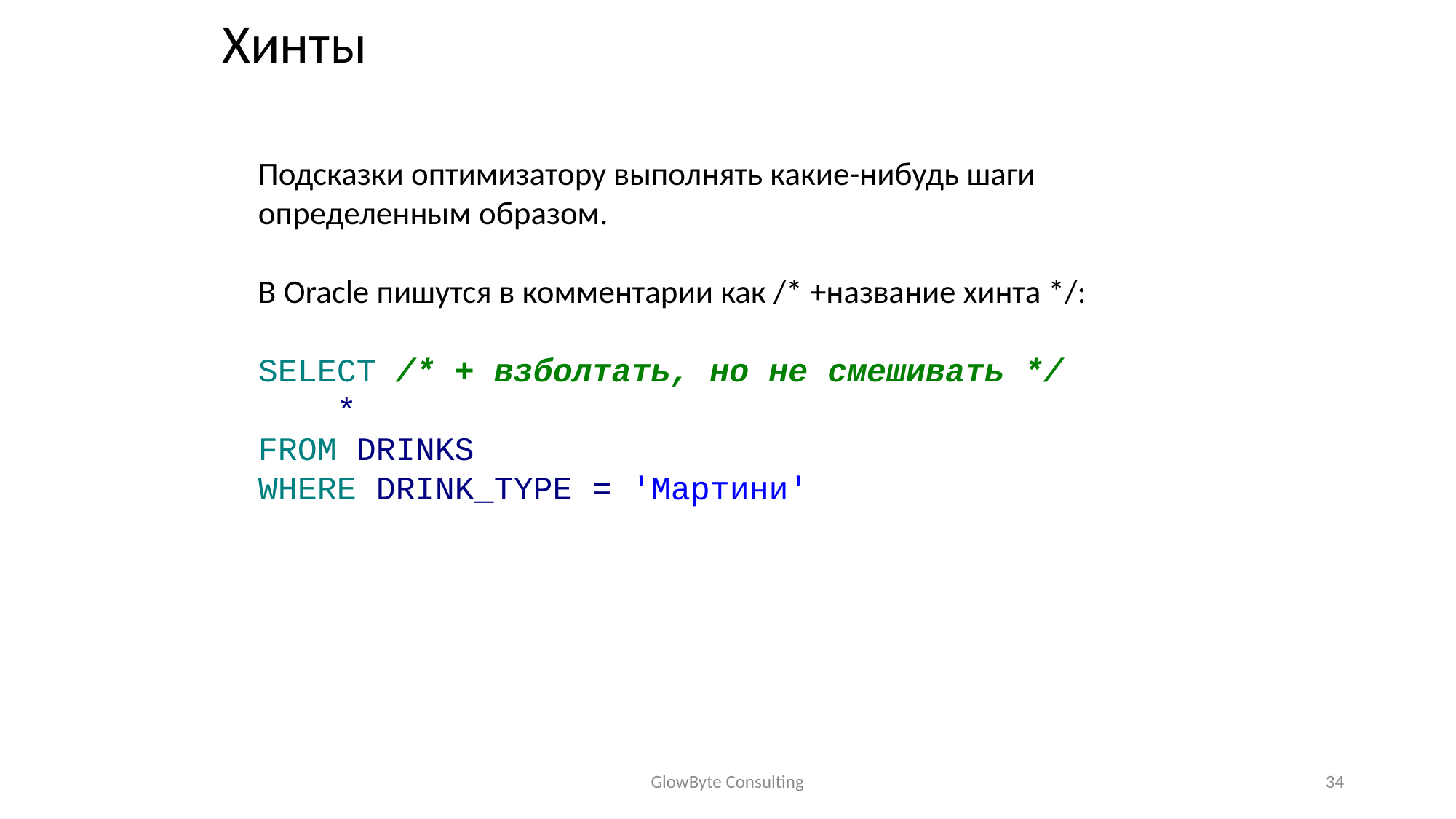

Хинты

Подсказки оптимизатору выполнять какие-нибудь шаги определенным образом.

В Oracle пишутся в комментарии как /* +название хинта */:

SELECT /* + взболтать, но не смешивать */
    *
FROM DRINKS
WHERE DRINK_TYPE = 'Мартини'

GlowByte Consulting
34